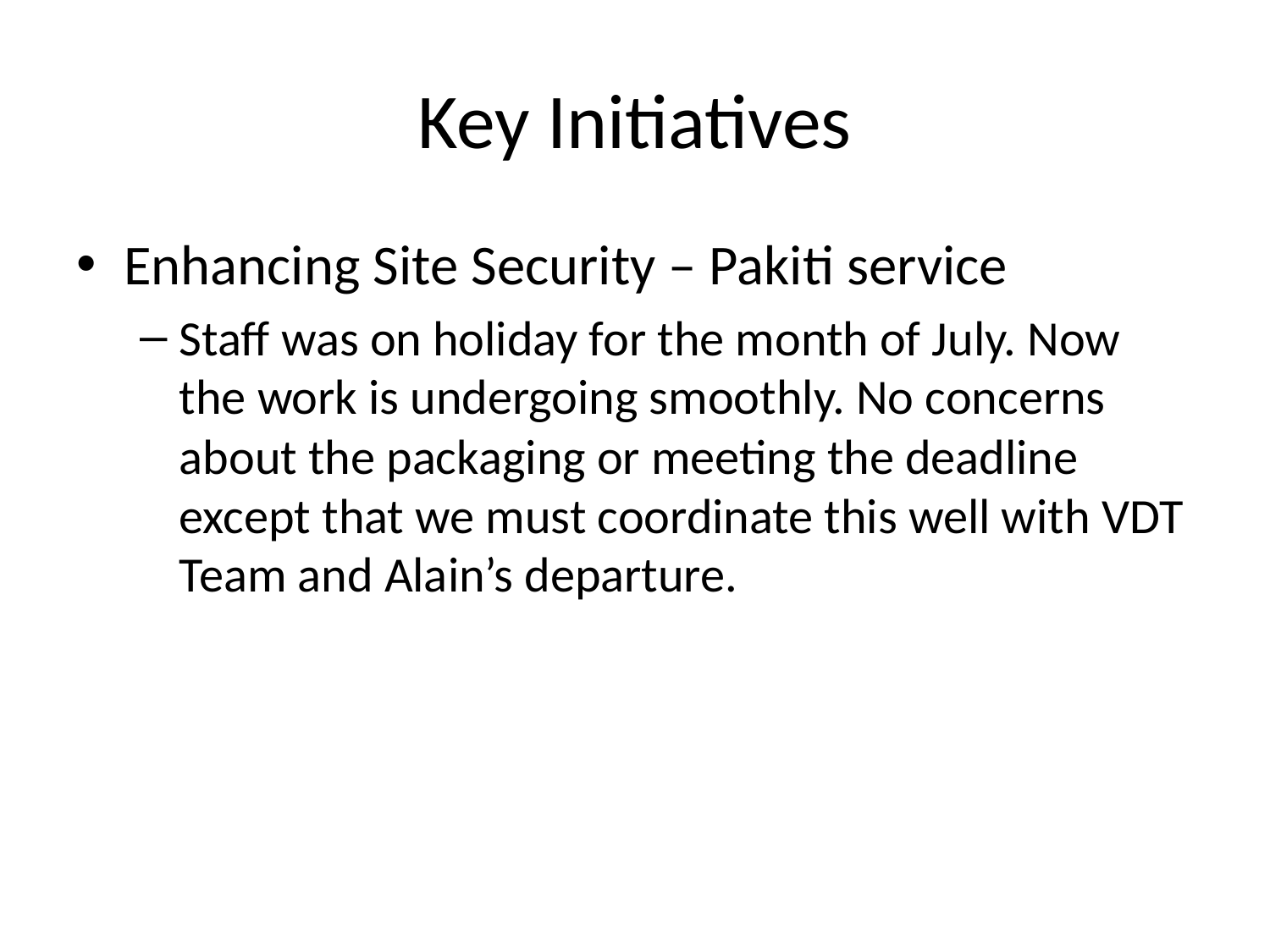

# Key Initiatives
Enhancing Site Security – Pakiti service
Staff was on holiday for the month of July. Now the work is undergoing smoothly. No concerns about the packaging or meeting the deadline except that we must coordinate this well with VDT Team and Alain’s departure.